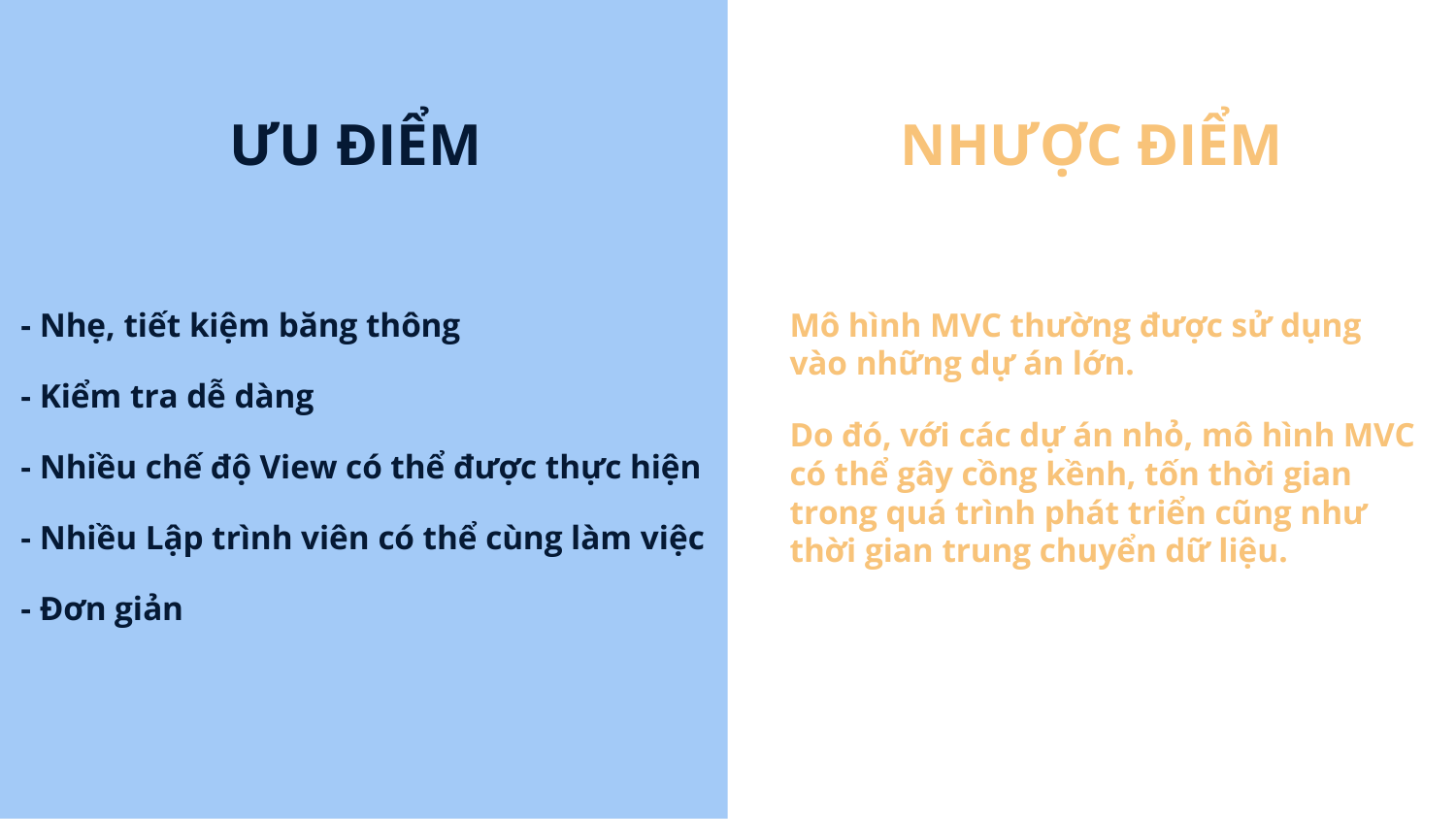

# ƯU ĐIỂM
NHƯỢC ĐIỂM
- Nhẹ, tiết kiệm băng thông
- Kiểm tra dễ dàng
- Nhiều chế độ View có thể được thực hiện
- Nhiều Lập trình viên có thể cùng làm việc
- Đơn giản

Mô hình MVC thường được sử dụng vào những dự án lớn.
Do đó, với các dự án nhỏ, mô hình MVC có thể gây cồng kềnh, tốn thời gian trong quá trình phát triển cũng như thời gian trung chuyển dữ liệu.